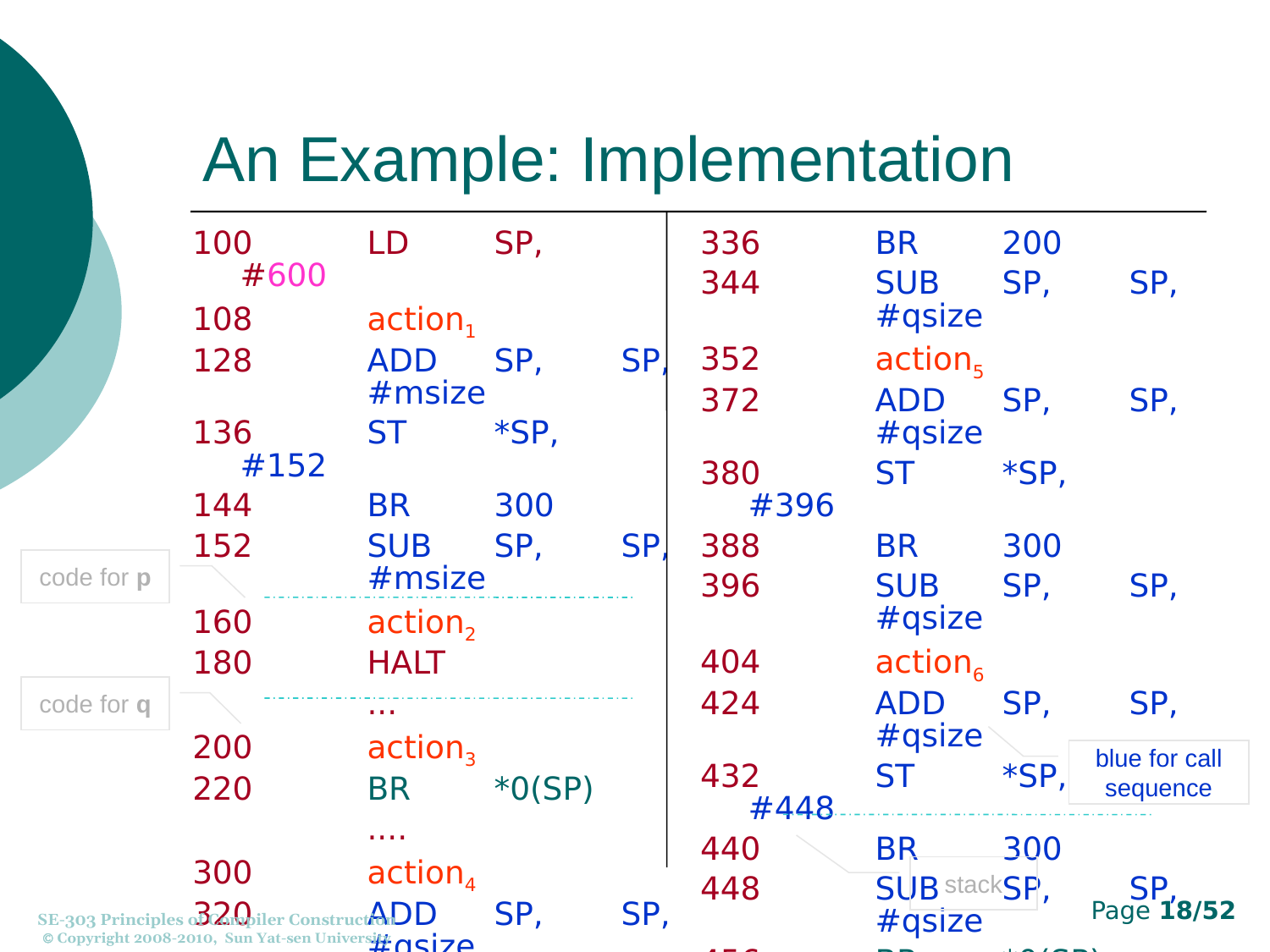

# An Example: Implementation

100	LD	SP,	#600
108	action1
128	ADD	SP,	SP,	#msize
136	ST	*SP, 	#152
144	BR	300
152	SUB	SP,	SP,	#msize
160	action2
180	HALT
		...
200	action3
220	BR	*0(SP)
		....
300	action4
320	ADD	SP,	SP,	#qsize
328	ST	*SP, 	#344
336	BR	200
344	SUB	SP,	SP,	#qsize
352	action5
372	ADD	SP,	SP,	#qsize
380	ST	*SP, 	#396
388	BR	300
396	SUB	SP,	SP,	#qsize
404	action6
424	ADD	SP,	SP,	#qsize
432	ST	*SP, 	#448
440	BR	300
448	SUB	SP,	SP,	#qsize
456	BR	*0(SP)
		...
600
code for p

code for q

blue for call sequence

stack
SE-303 Principles of Compiler Construction
© Copyright 2008-2010,  Sun Yat-sen University